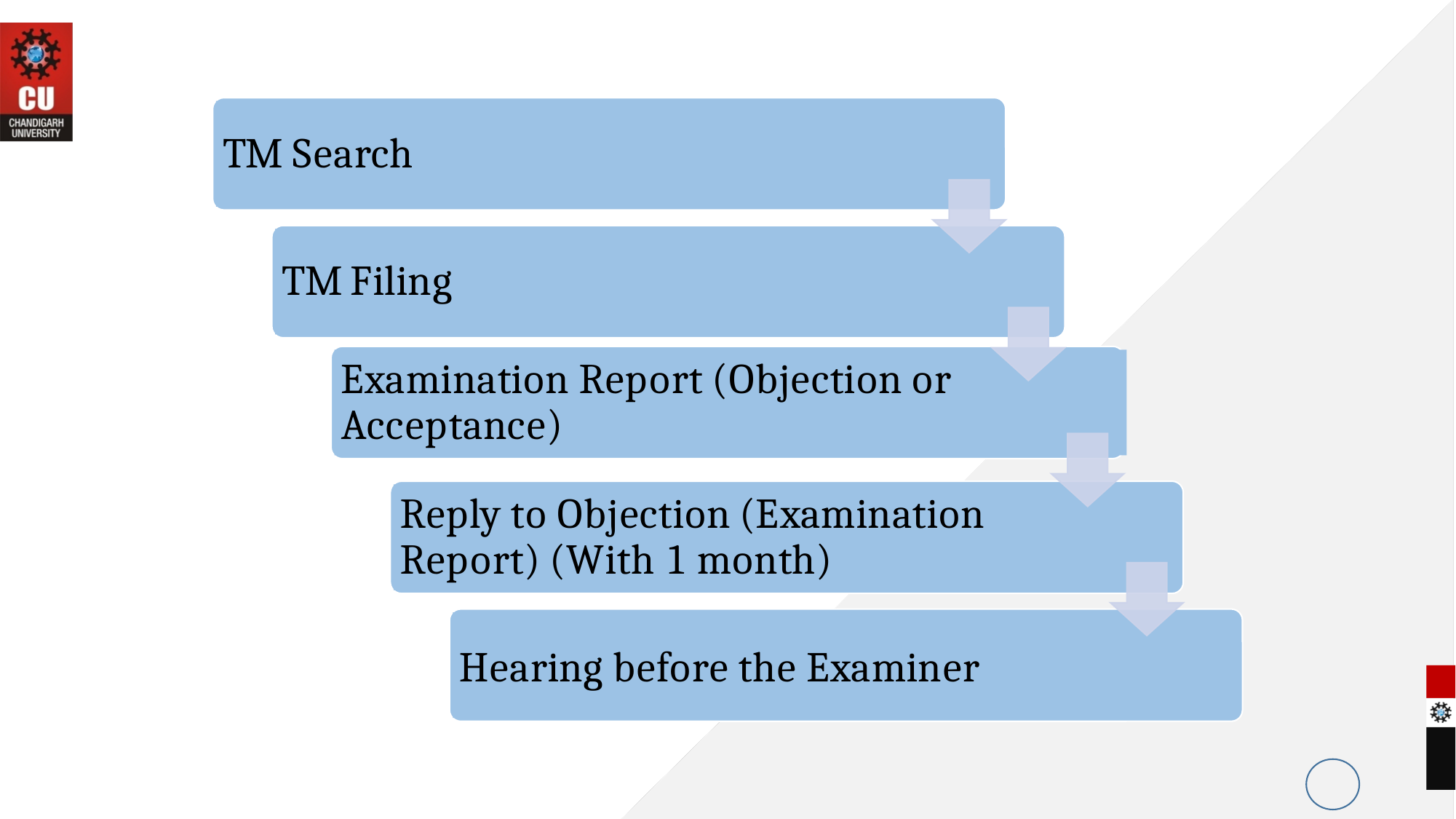

TM Search

TM Filing

Examination Report (Objection or Acceptance)

Reply to Objection (Examination Report) (With 1 month)

Hearing before the Examiner